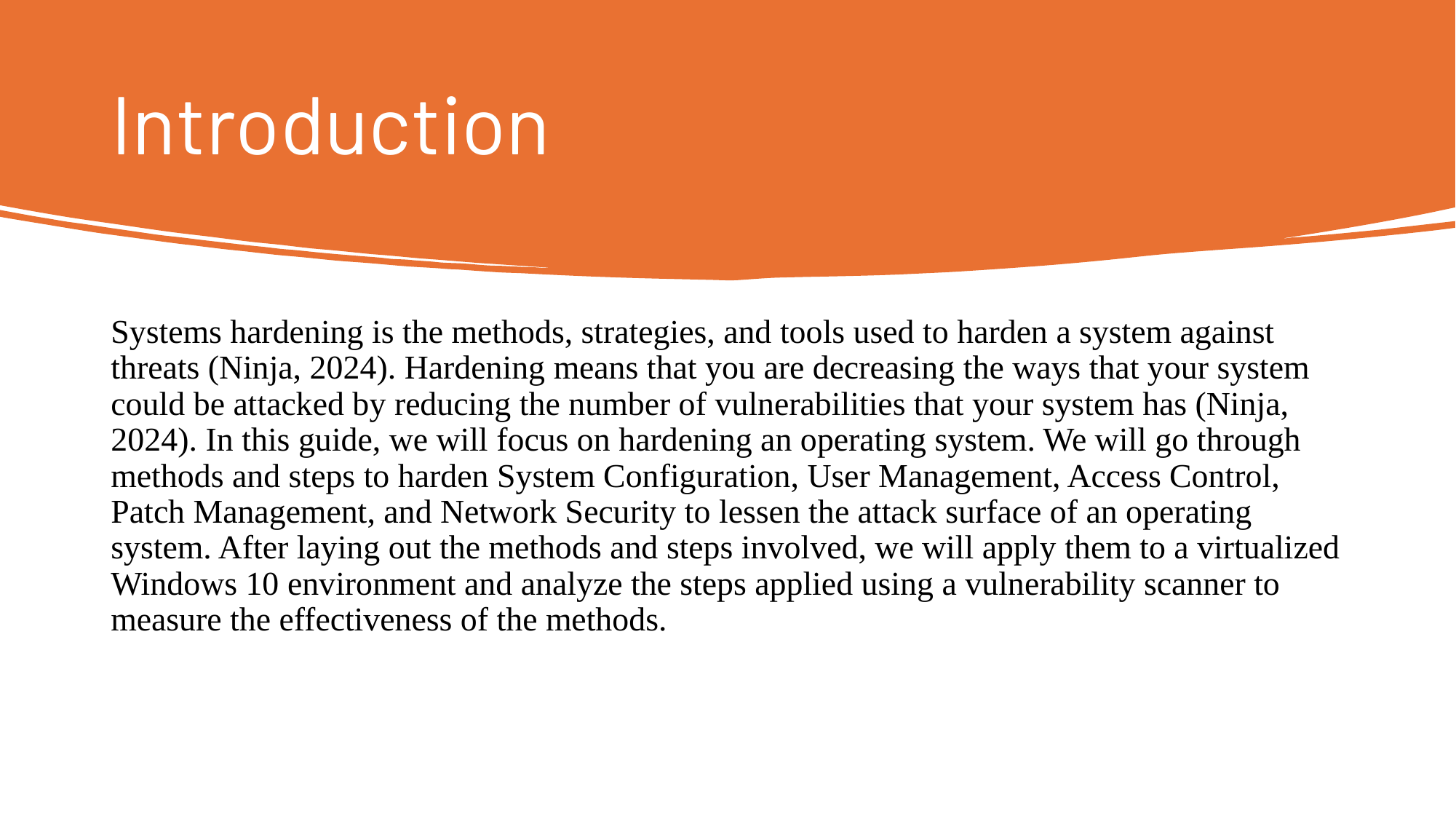

# Introduction
Systems hardening is the methods, strategies, and tools used to harden a system against threats (Ninja, 2024). Hardening means that you are decreasing the ways that your system could be attacked by reducing the number of vulnerabilities that your system has (Ninja, 2024). In this guide, we will focus on hardening an operating system. We will go through methods and steps to harden System Configuration, User Management, Access Control, Patch Management, and Network Security to lessen the attack surface of an operating system. After laying out the methods and steps involved, we will apply them to a virtualized Windows 10 environment and analyze the steps applied using a vulnerability scanner to measure the effectiveness of the methods.